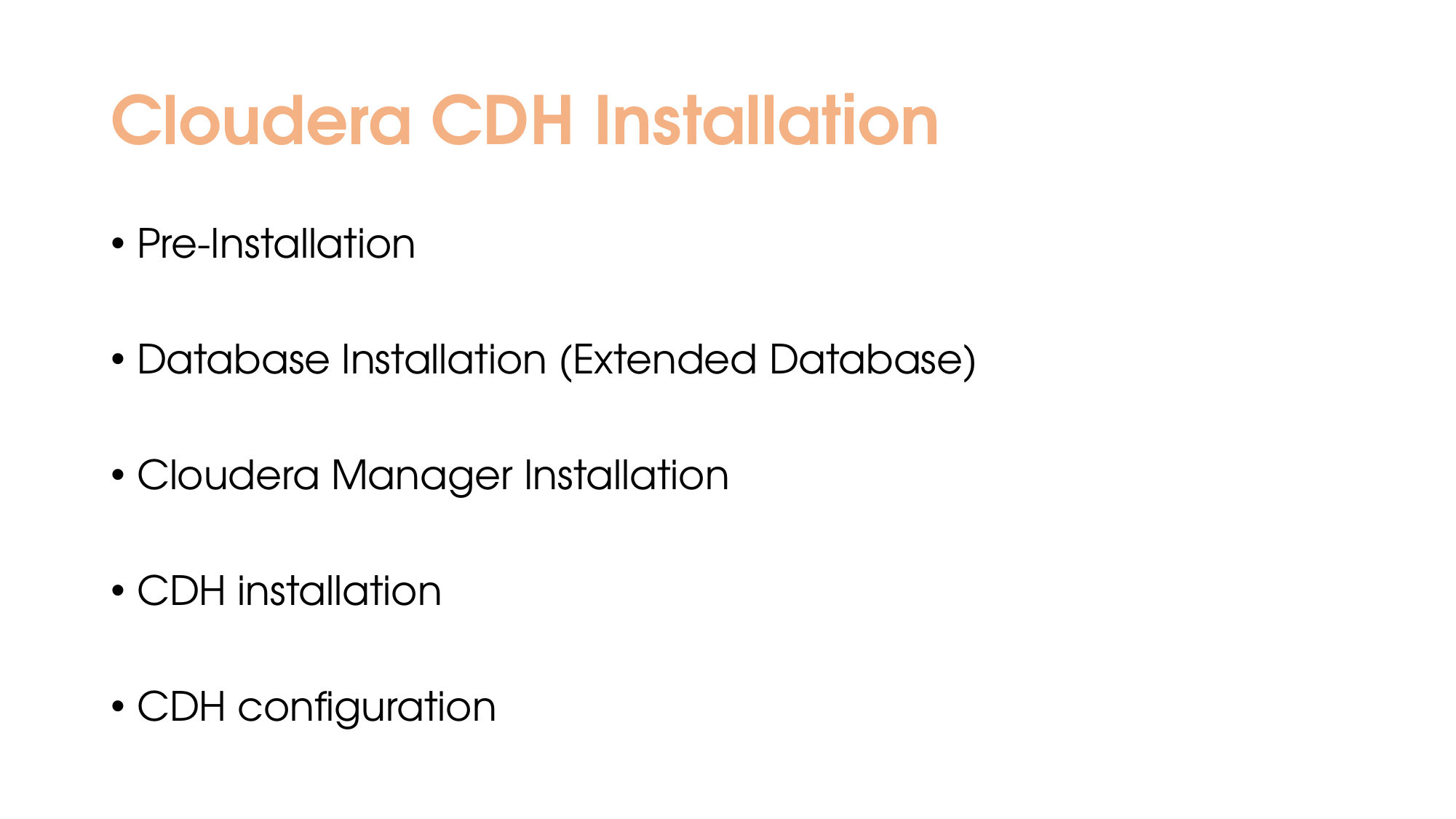

# Cloudera CDH Installation
Pre-Installation

Database Installation (Extended Database)

Cloudera Manager Installation

CDH installation

CDH configuration